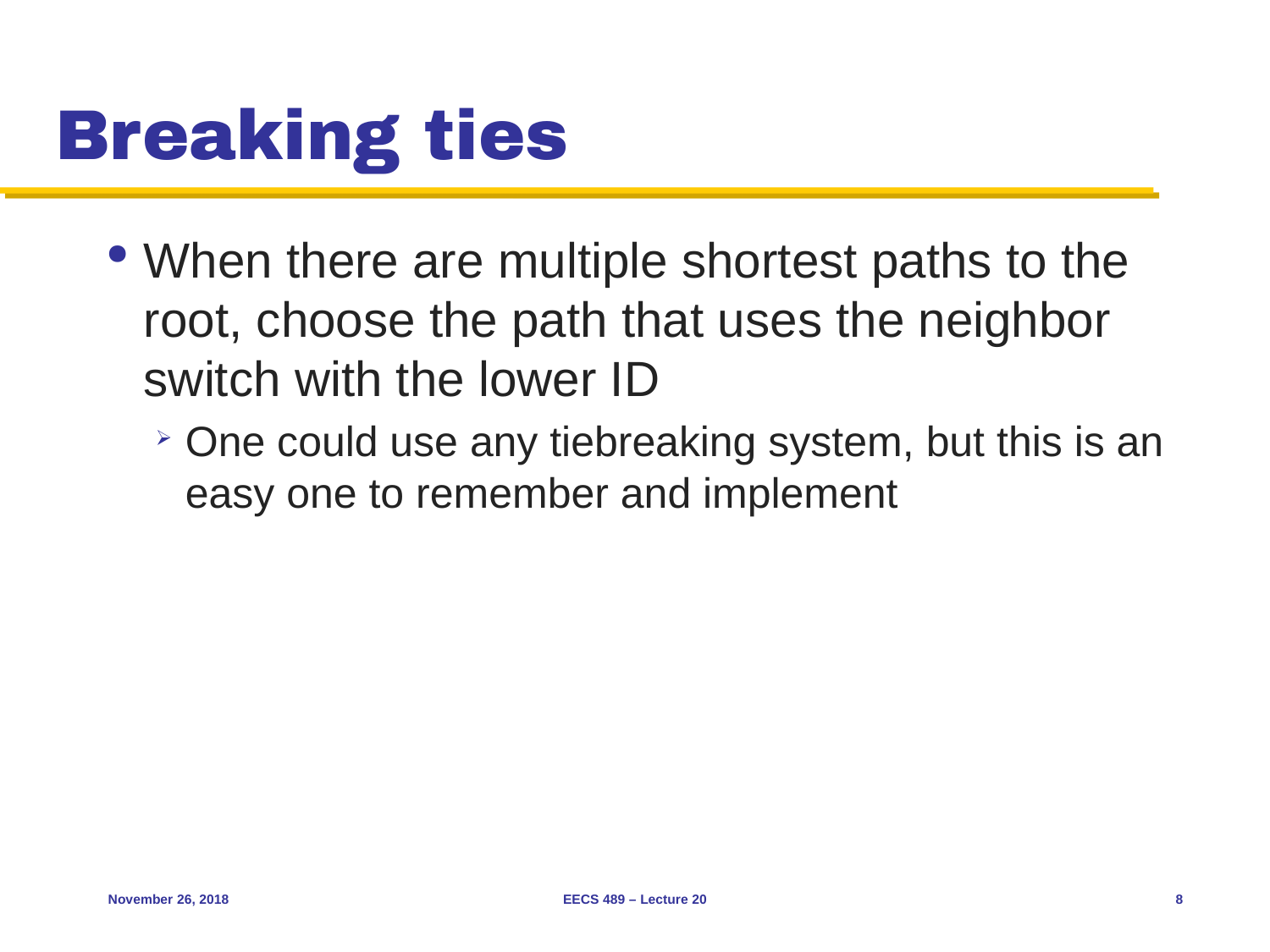

# Breaking ties
When there are multiple shortest paths to the root, choose the path that uses the neighbor switch with the lower ID
One could use any tiebreaking system, but this is an easy one to remember and implement

November 26, 2018
EECS 489 – Lecture 20
8